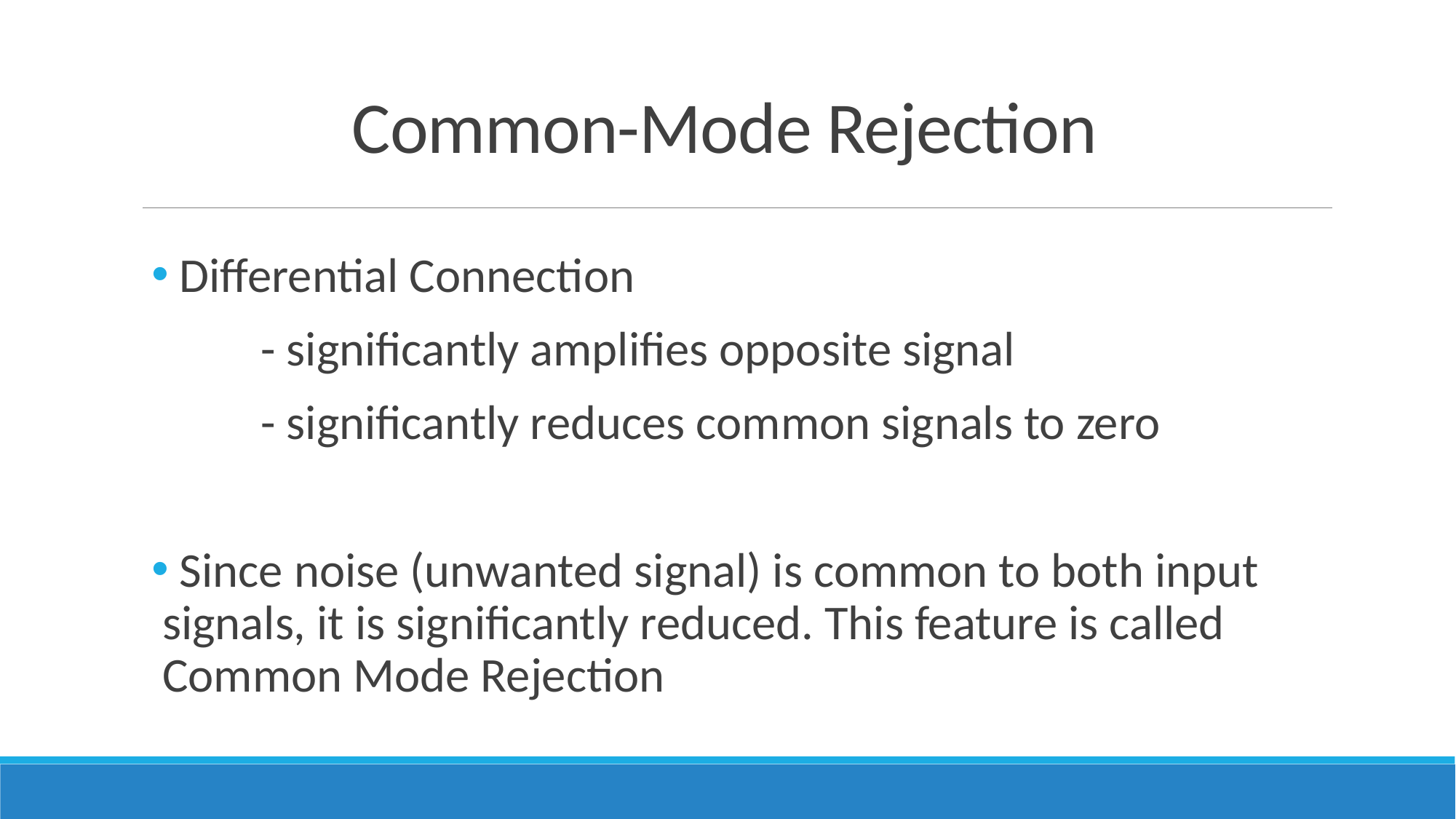

# Common-Mode Rejection
 Differential Connection
	- significantly amplifies opposite signal
	- significantly reduces common signals to zero

 Since noise (unwanted signal) is common to both input signals, it is significantly reduced. This feature is called Common Mode Rejection